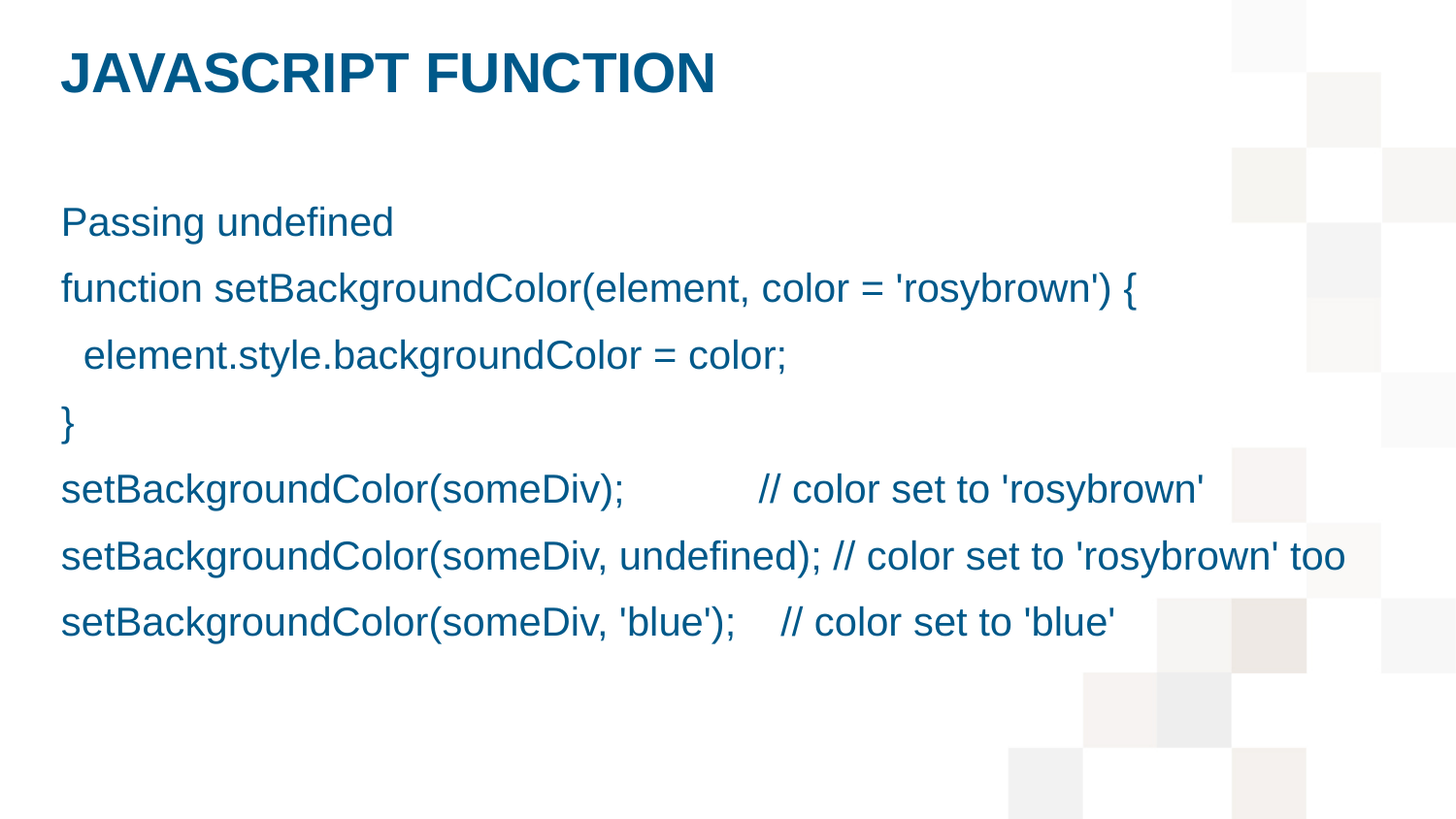

# JavaScript function
Passing undefined
function setBackgroundColor(element, color = 'rosybrown') {
  element.style.backgroundColor = color;
}
setBackgroundColor(someDiv);            // color set to 'rosybrown'
setBackgroundColor(someDiv, undefined); // color set to 'rosybrown' too
setBackgroundColor(someDiv, 'blue');    // color set to 'blue'